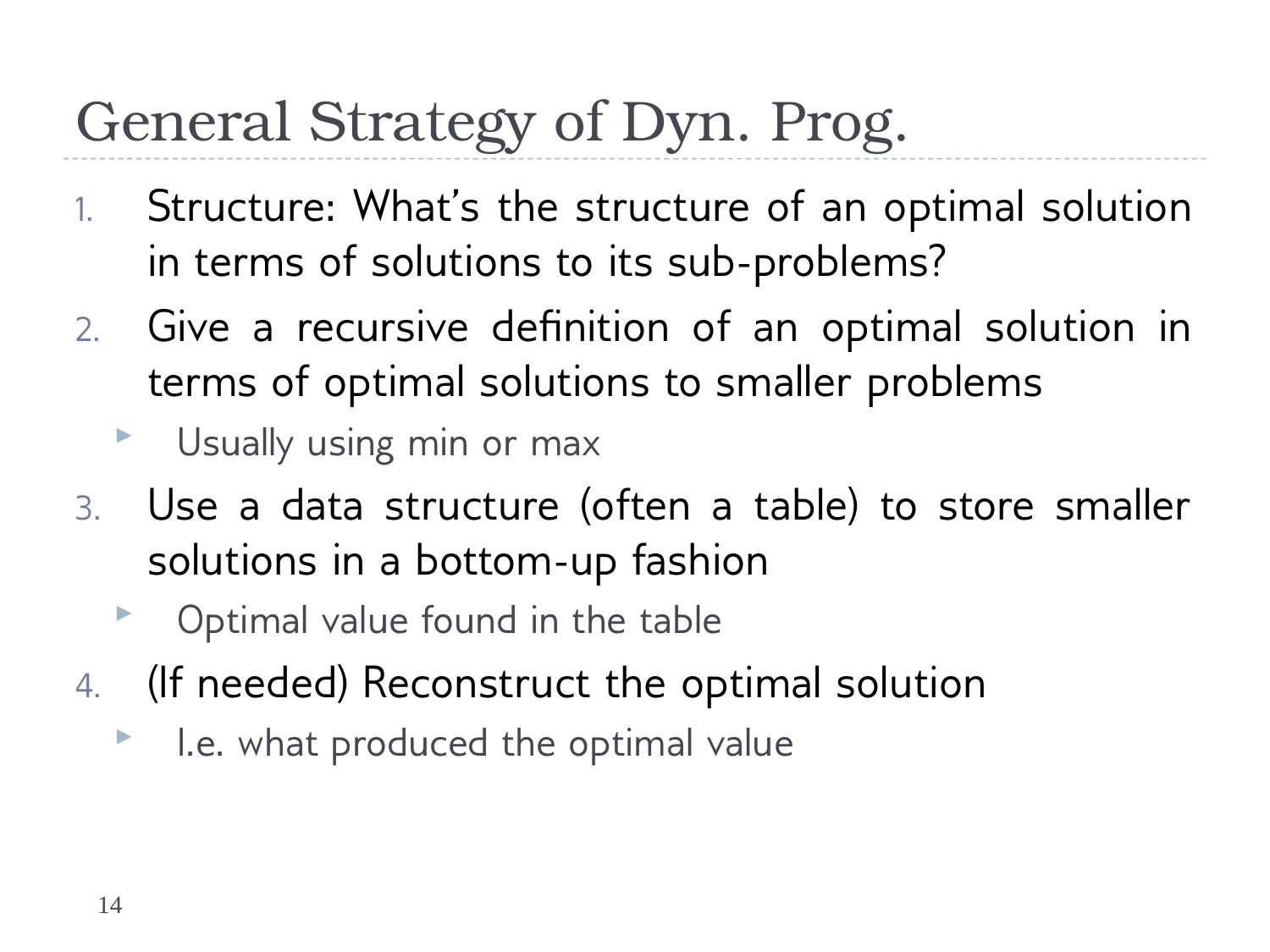

# General Strategy of Dyn. Prog.
Structure: What’s the structure of an optimal solution in terms of solutions to its sub-problems?
Give a recursive definition of an optimal solution in terms of optimal solutions to smaller problems
Usually using min or max
Use a data structure (often a table) to store smaller solutions in a bottom-up fashion
Optimal value found in the table
(If needed) Reconstruct the optimal solution
I.e. what produced the optimal value
14